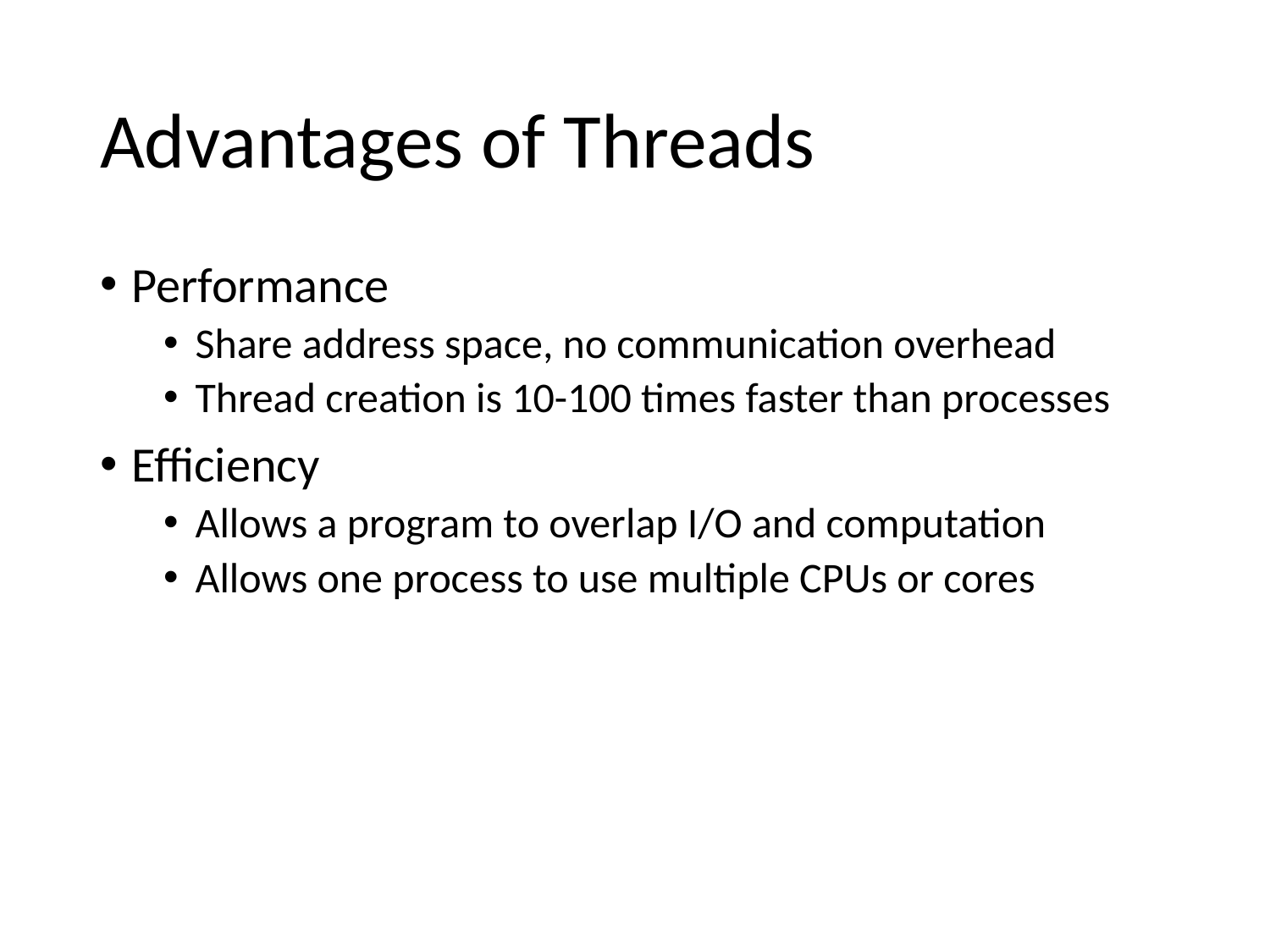

# Advantages of Threads
Performance
Share address space, no communication overhead
Thread creation is 10-100 times faster than processes
Efficiency
Allows a program to overlap I/O and computation
Allows one process to use multiple CPUs or cores